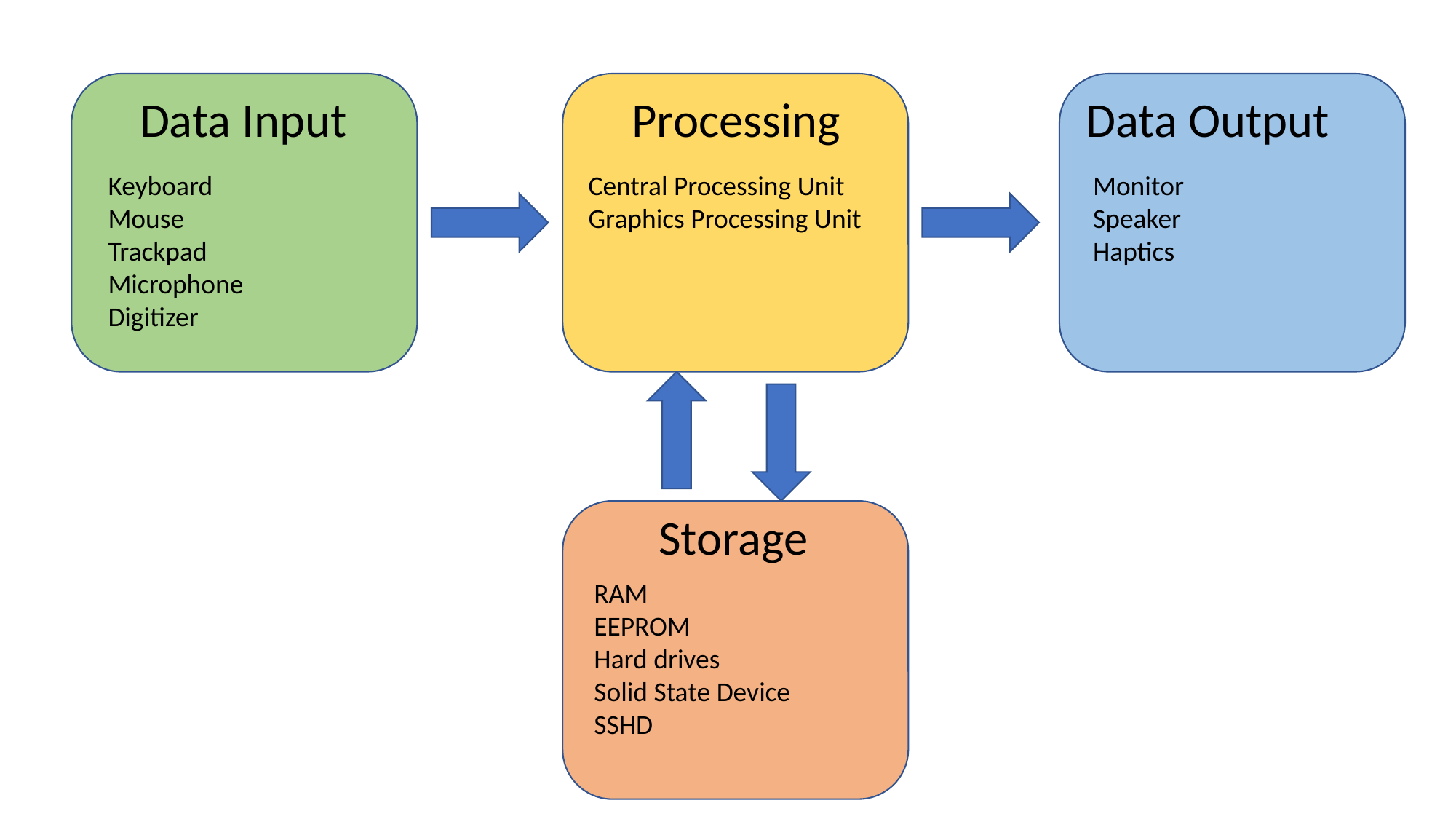

Data Input
Processing
Data Output
Keyboard
Mouse
Trackpad
Microphone
Digitizer

Central Processing Unit
Graphics Processing Unit

Monitor
Speaker
Haptics

Storage
RAM
EEPROM
Hard drives
Solid State Device
SSHD